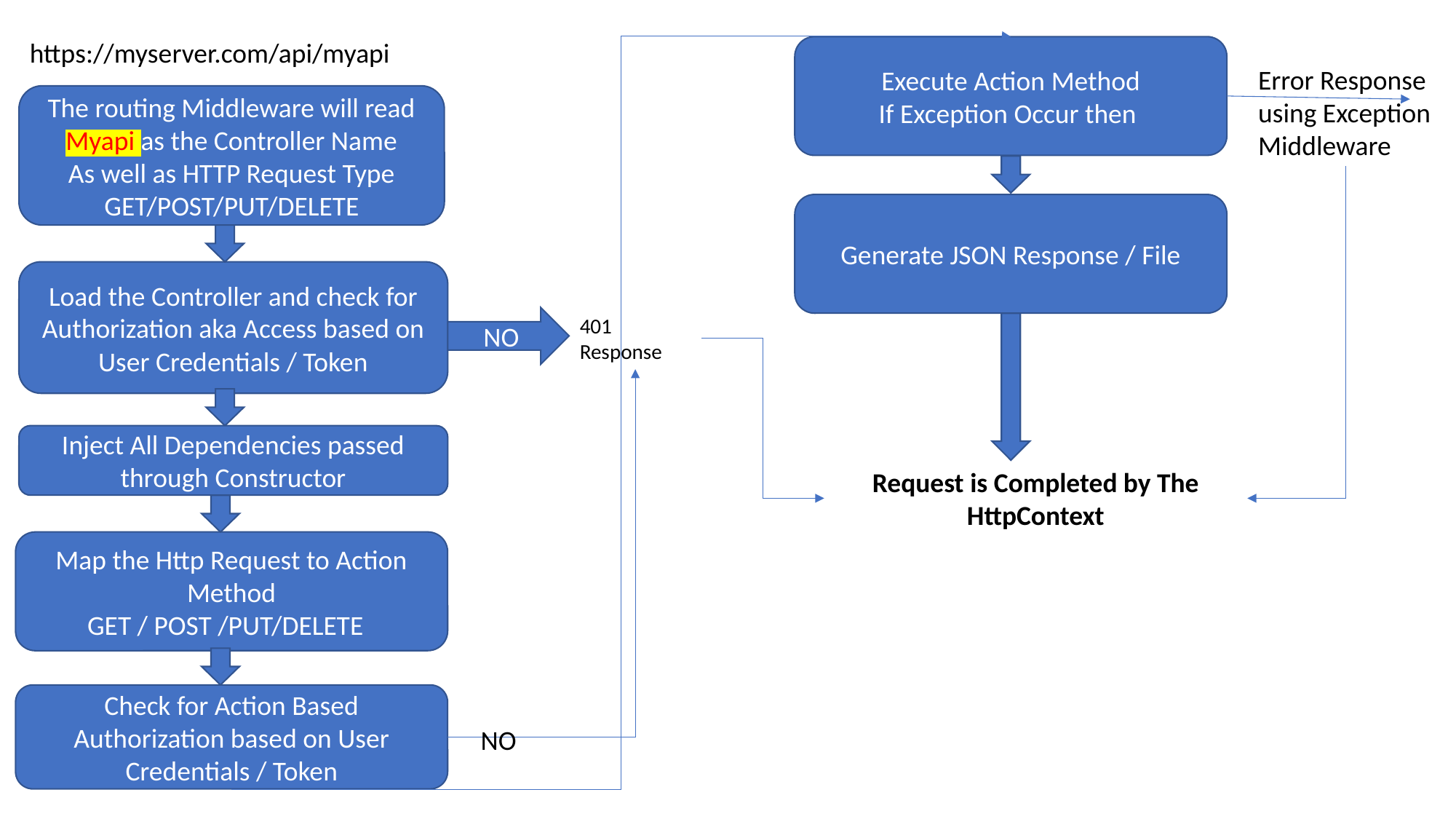

https://myserver.com/api/myapi
Execute Action Method
If Exception Occur then
Error Response using Exception Middleware
The routing Middleware will read
Myapi as the Controller Name
As well as HTTP Request Type
GET/POST/PUT/DELETE

Generate JSON Response / File

Load the Controller and check for Authorization aka Access based on User Credentials / Token
NO
401 Response

Inject All Dependencies passed through Constructor
Request is Completed by The HttpContext

Map the Http Request to Action Method
GET / POST /PUT/DELETE

Check for Action Based Authorization based on User Credentials / Token
NO